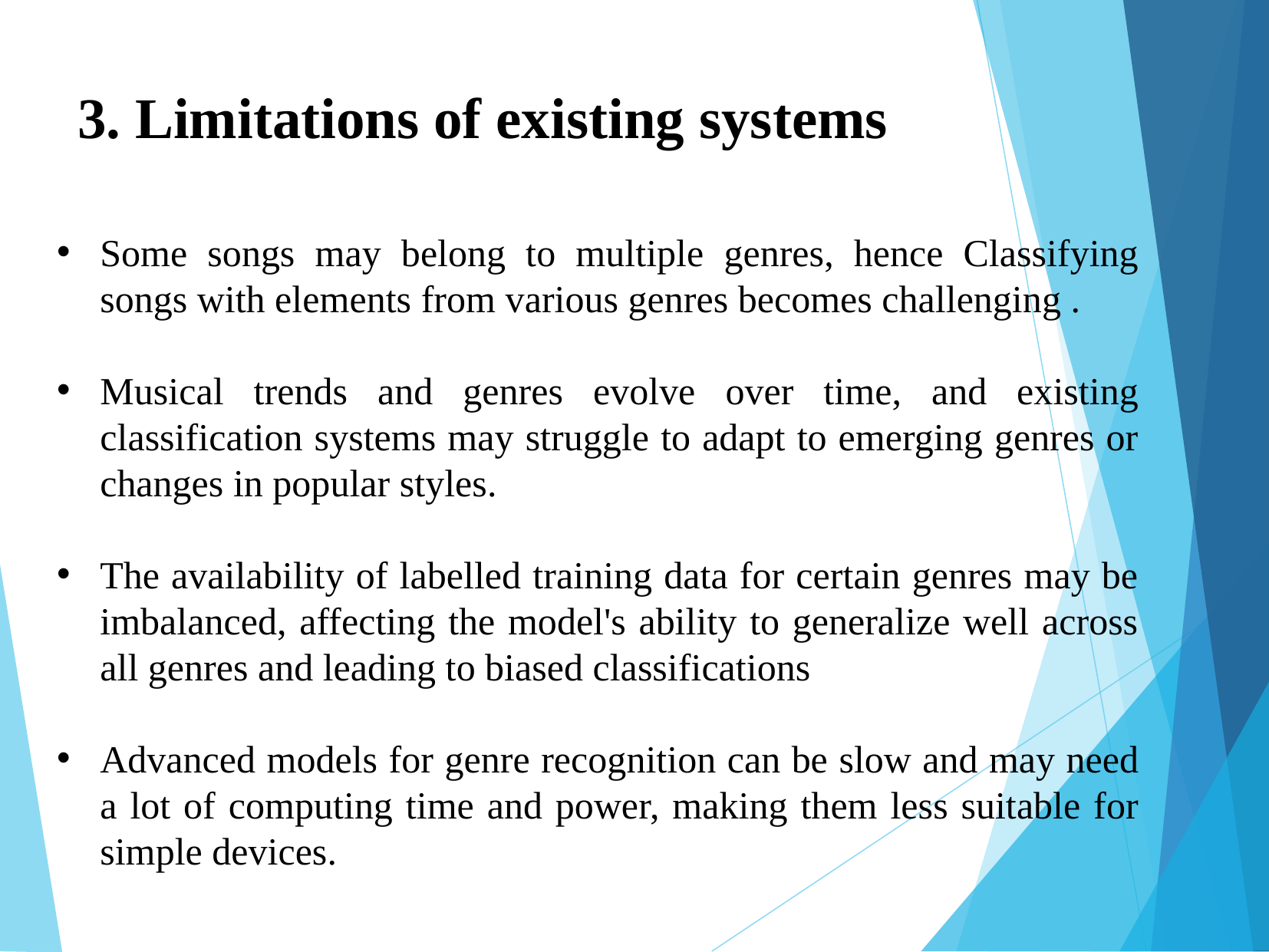

3. Limitations of existing systems
Some songs may belong to multiple genres, hence Classifying songs with elements from various genres becomes challenging .

Musical trends and genres evolve over time, and existing classification systems may struggle to adapt to emerging genres or changes in popular styles.

The availability of labelled training data for certain genres may be imbalanced, affecting the model's ability to generalize well across all genres and leading to biased classifications

Advanced models for genre recognition can be slow and may need a lot of computing time and power, making them less suitable for simple devices.